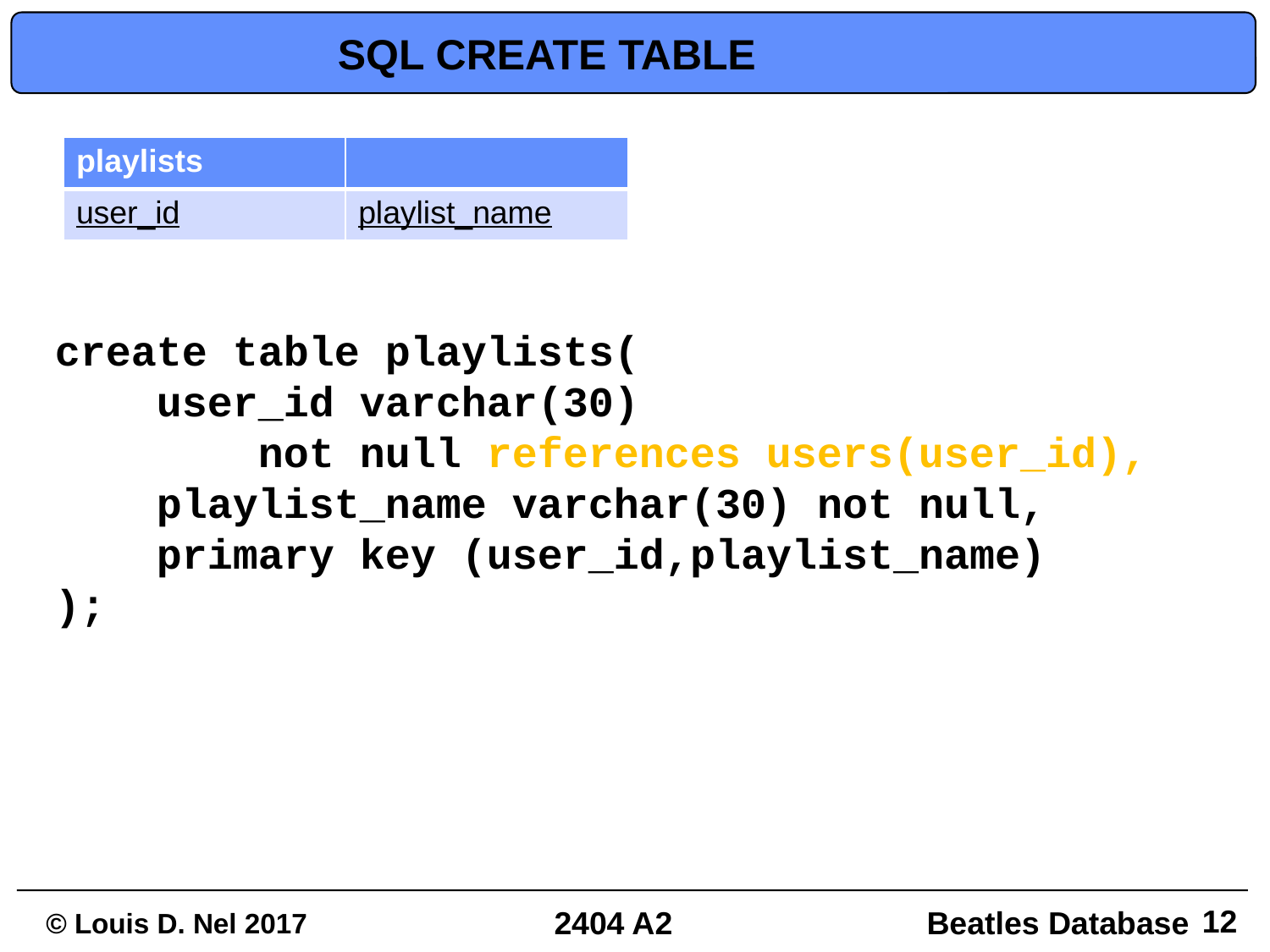

# SQL CREATE TABLE
| playlists |  |
| --- | --- |
| user\_id | playlist\_name |
create table playlists(
    user_id varchar(30)
        not null references users(user_id),
    playlist_name varchar(30) not null,
    primary key (user_id,playlist_name)
);